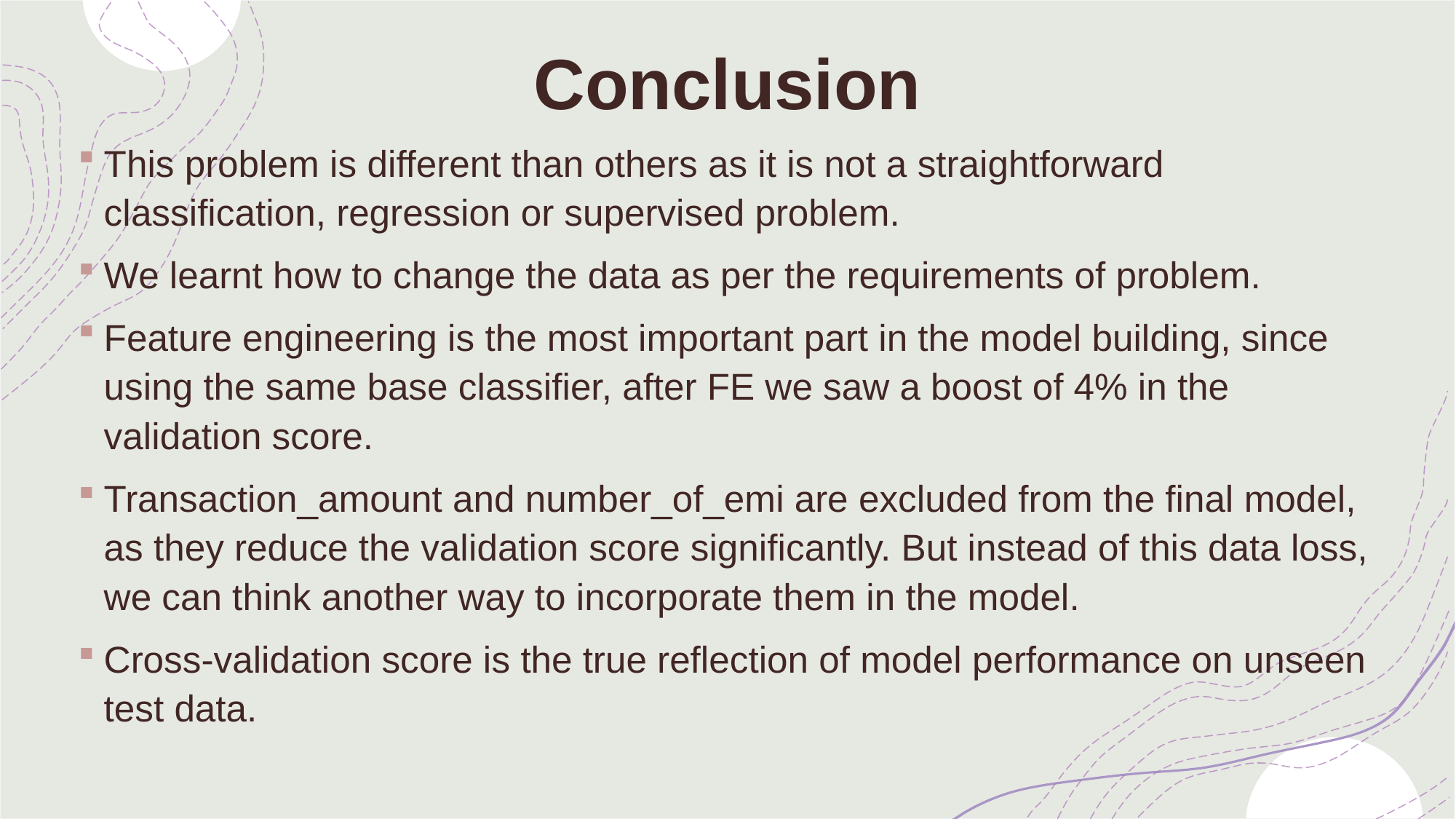

# Conclusion
This problem is different than others as it is not a straightforward classification, regression or supervised problem.
We learnt how to change the data as per the requirements of problem.
Feature engineering is the most important part in the model building, since using the same base classifier, after FE we saw a boost of 4% in the validation score.
Transaction_amount and number_of_emi are excluded from the final model, as they reduce the validation score significantly. But instead of this data loss, we can think another way to incorporate them in the model.
Cross-validation score is the true reflection of model performance on unseen test data.